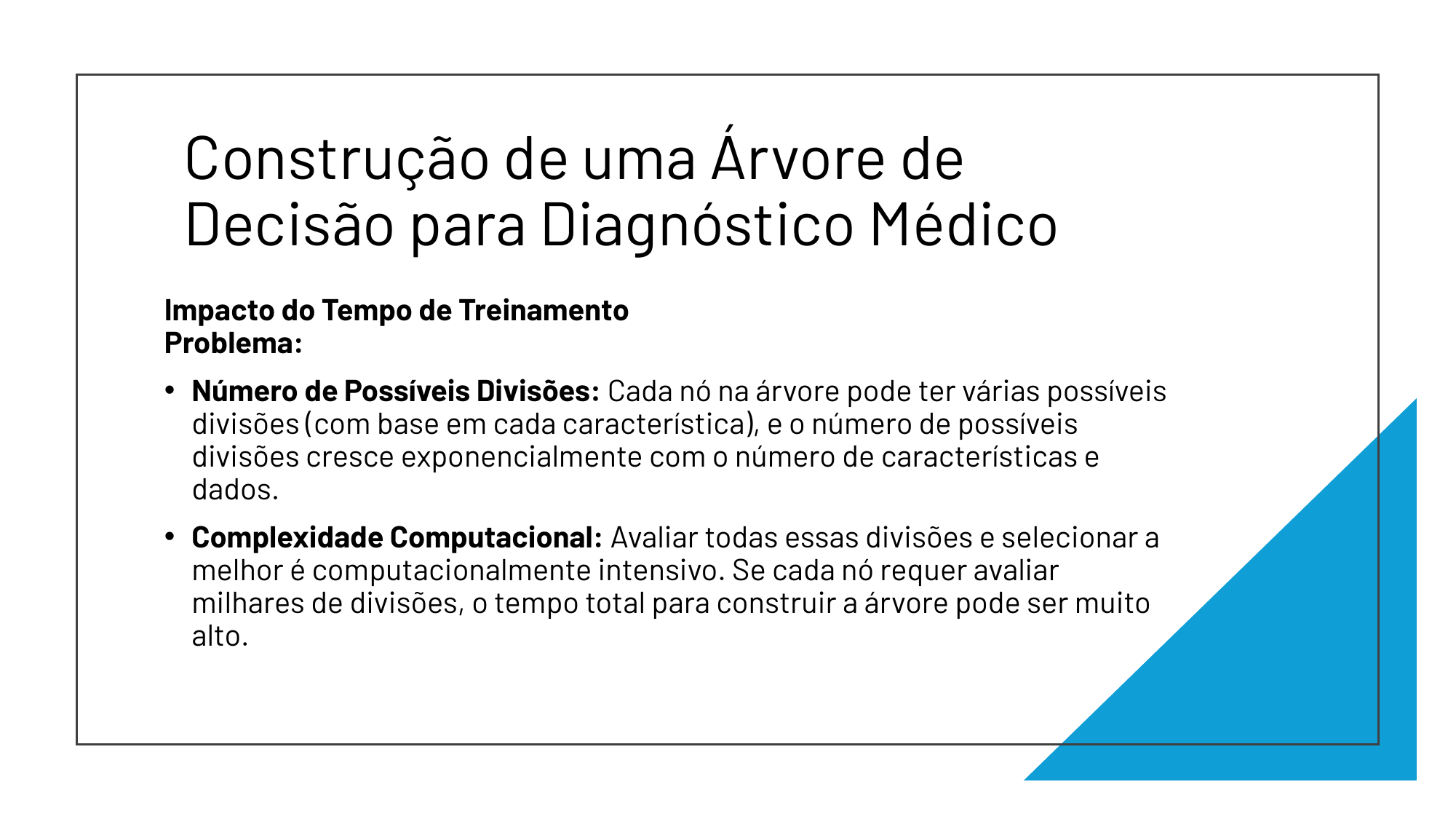

# Construção de uma Árvore de Decisão para Diagnóstico Médico
Impacto do Tempo de Treinamento
Problema:
Número de Possíveis Divisões: Cada nó na árvore pode ter várias possíveis divisões (com base em cada característica), e o número de possíveis divisões cresce exponencialmente com o número de características e dados.
Complexidade Computacional: Avaliar todas essas divisões e selecionar a melhor é computacionalmente intensivo. Se cada nó requer avaliar milhares de divisões, o tempo total para construir a árvore pode ser muito alto.